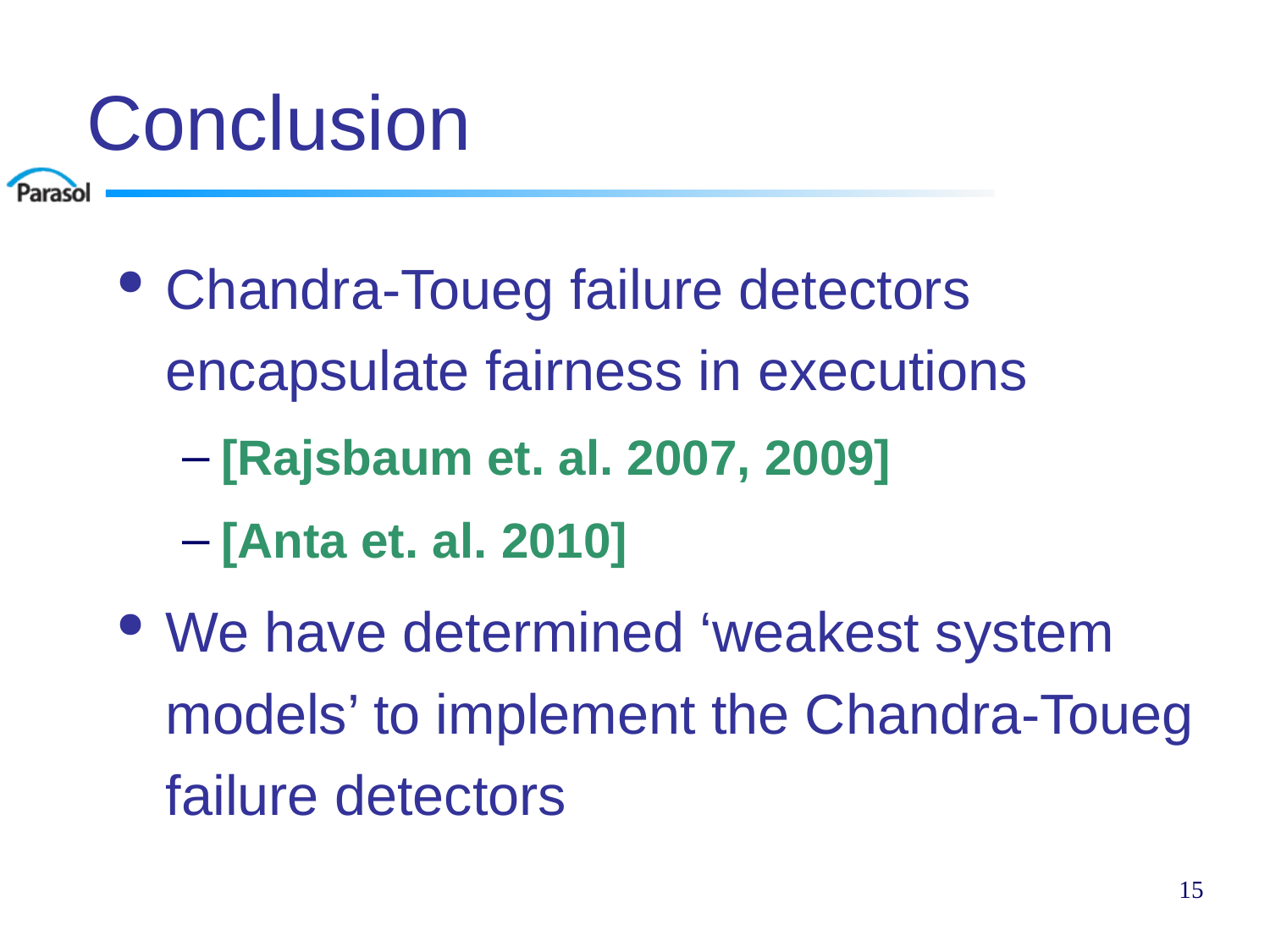

# Conclusion
Chandra-Toueg failure detectors encapsulate fairness in executions
[Rajsbaum et. al. 2007, 2009]
[Anta et. al. 2010]
We have determined ‘weakest system models’ to implement the Chandra-Toueg failure detectors
15